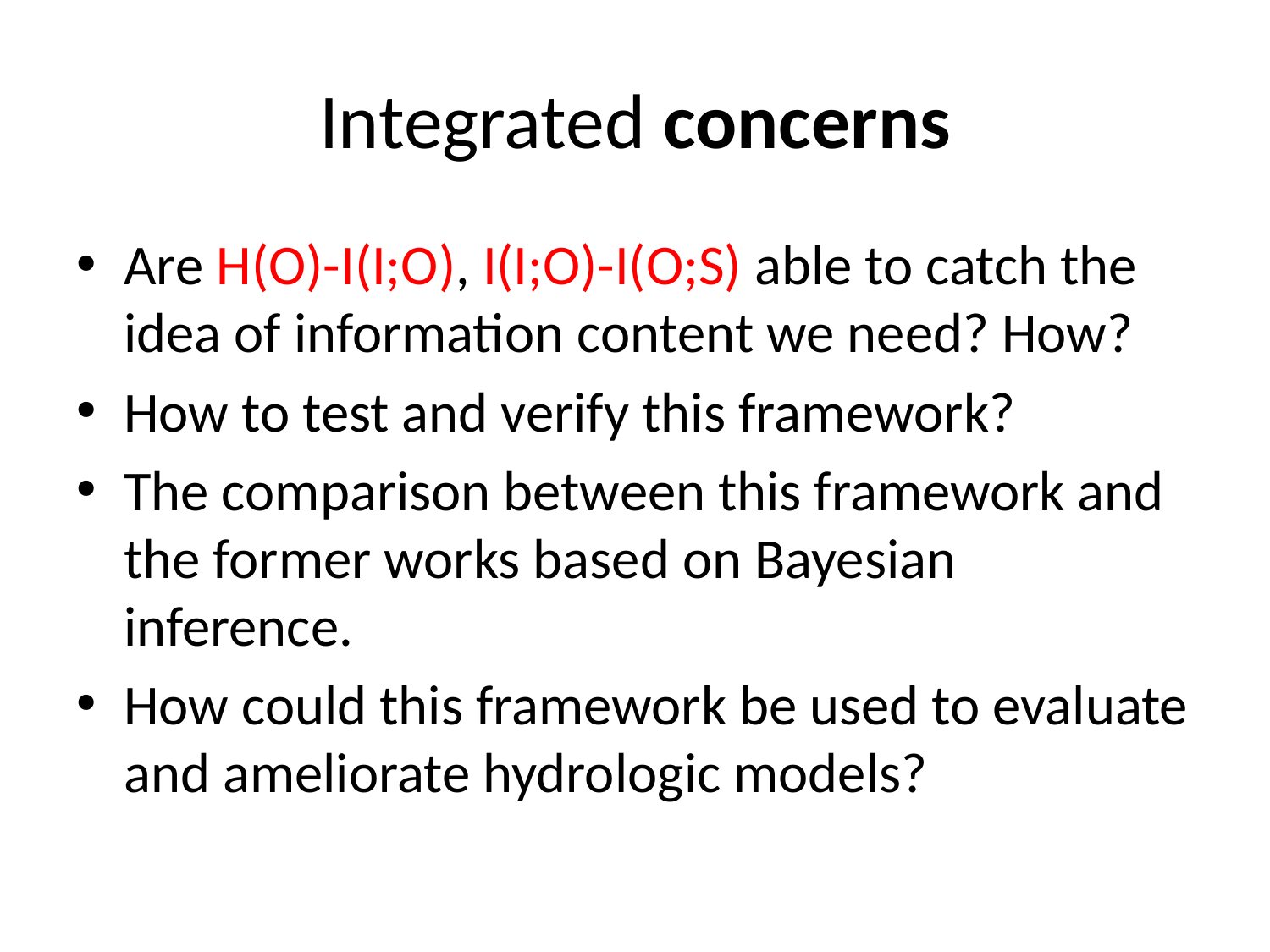

# Integrated concerns
Are H(O)-I(I;O), I(I;O)-I(O;S) able to catch the idea of information content we need? How?
How to test and verify this framework?
The comparison between this framework and the former works based on Bayesian inference.
How could this framework be used to evaluate and ameliorate hydrologic models?